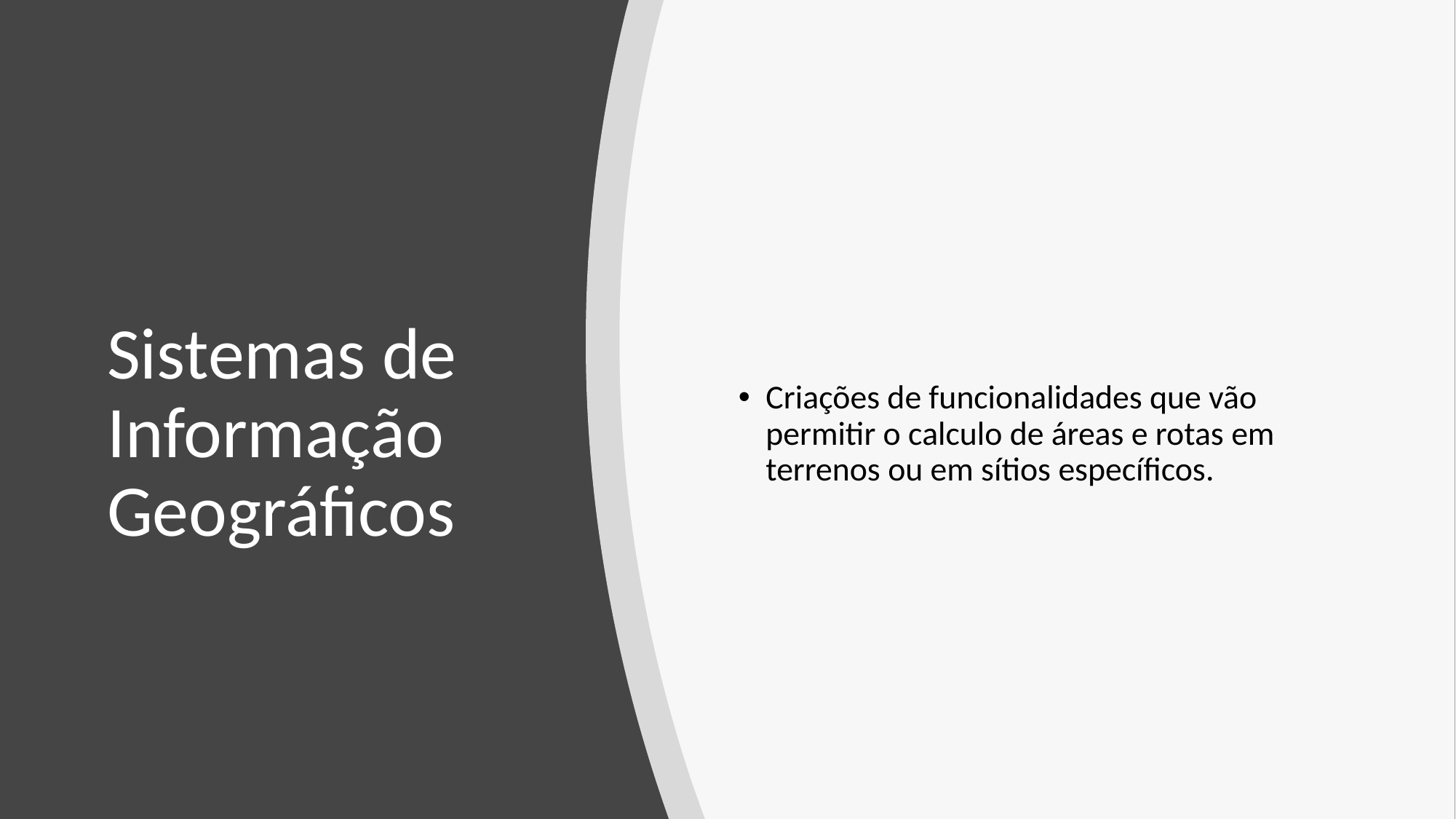

Criações de funcionalidades que vão permitir o calculo de áreas e rotas em terrenos ou em sítios específicos.
# Sistemas de Informação Geográficos